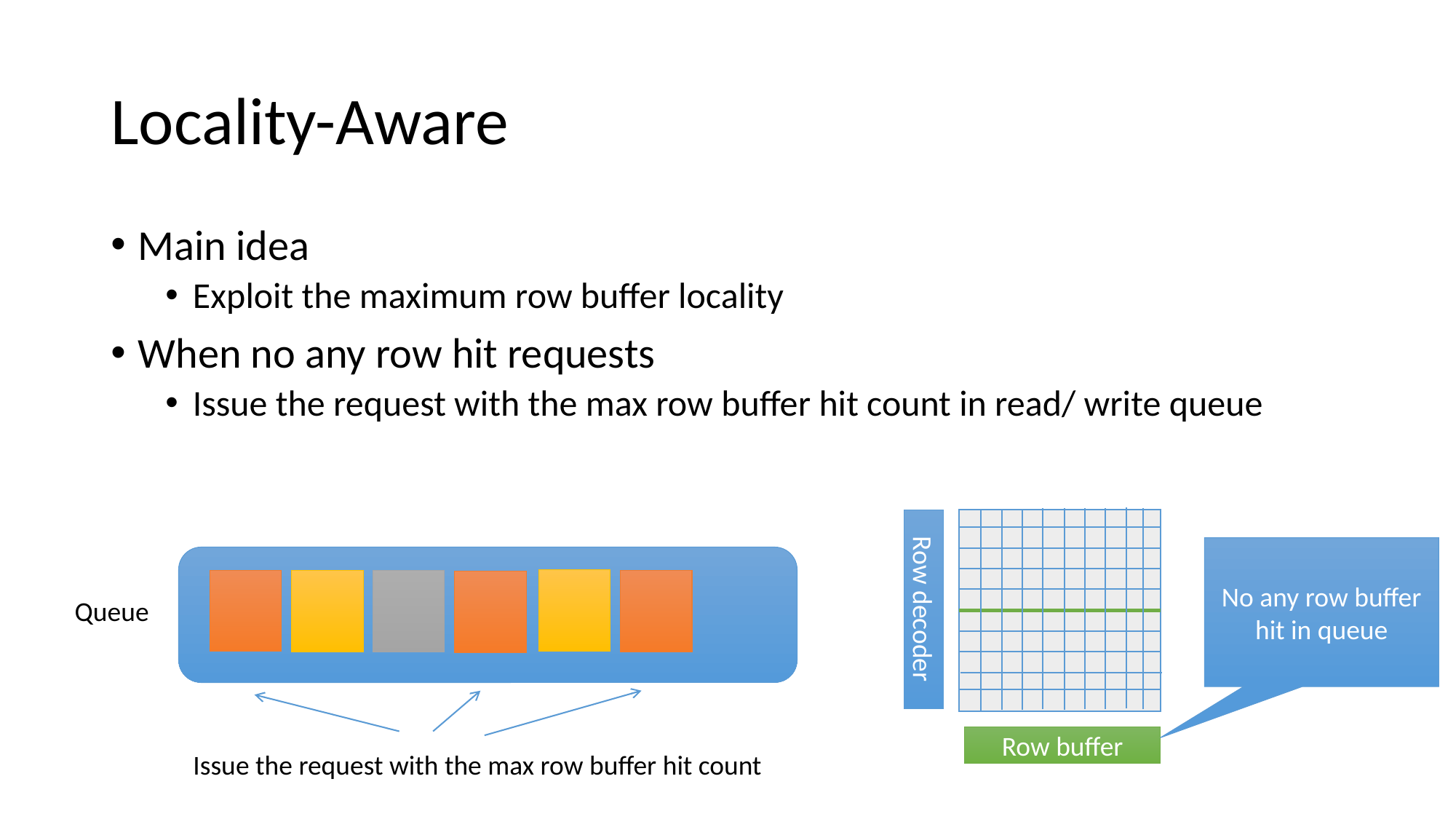

# Locality-Aware
Main idea
Exploit the maximum row buffer locality
When no any row hit requests
Issue the request with the max row buffer hit count in read/ write queue
Row decoder

No any row buffer hit in queue

Queue
Row buffer
Issue the request with the max row buffer hit count